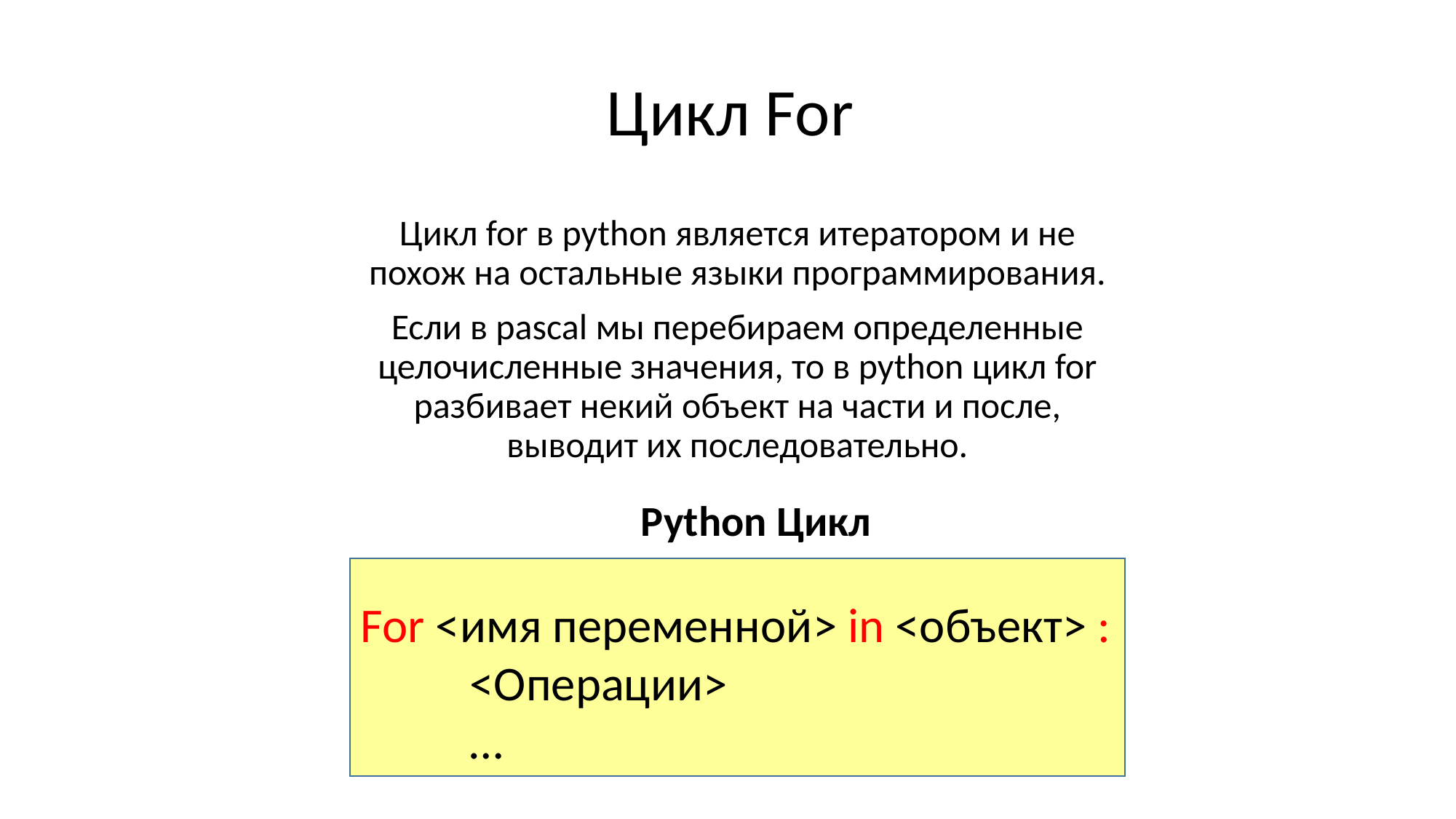

# Цикл For
Цикл for в python является итератором и не похож на остальные языки программирования.
Если в pascal мы перебираем определенные целочисленные значения, то в python цикл for разбивает некий объект на части и после, выводит их последовательно.

Python Цикл

For <имя переменной> in <объект> :
	<Операции>
	…